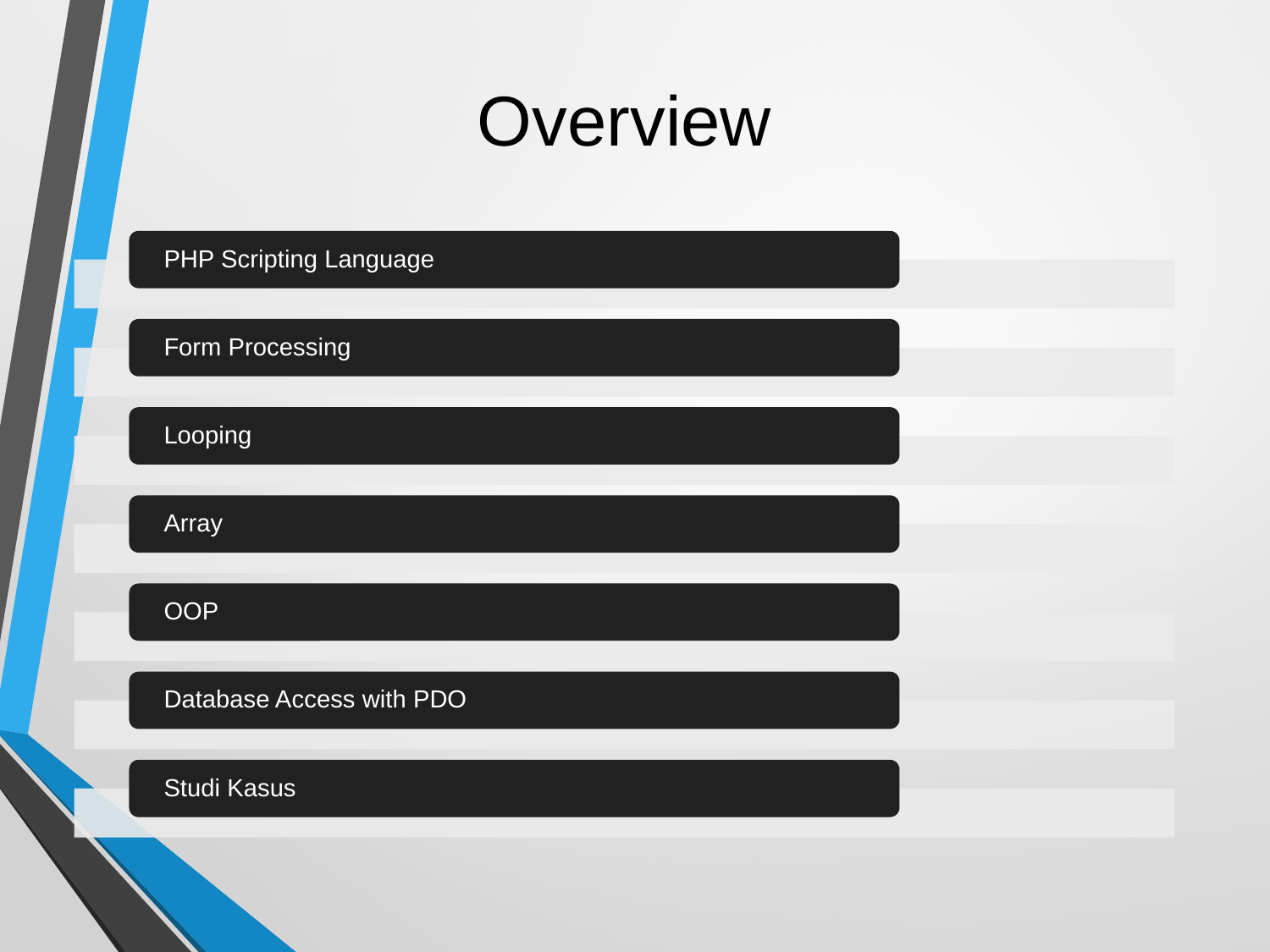

# Overview
PHP Scripting Language
Form Processing
Looping
Array
OOP
Database Access with PDO
Studi Kasus